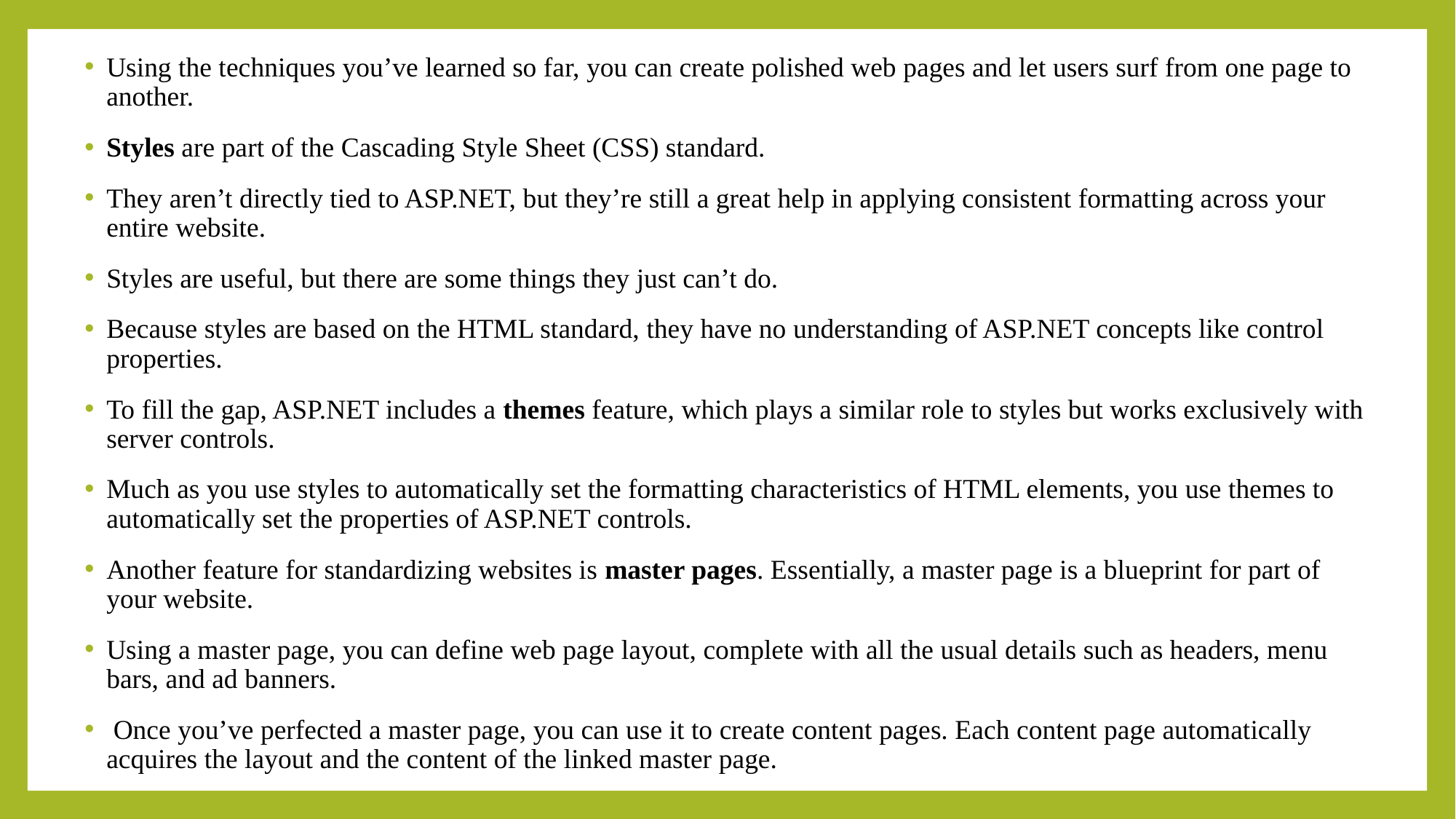

Using the techniques you’ve learned so far, you can create polished web pages and let users surf from one page to another.
Styles are part of the Cascading Style Sheet (CSS) standard.
They aren’t directly tied to ASP.NET, but they’re still a great help in applying consistent formatting across your entire website.
Styles are useful, but there are some things they just can’t do.
Because styles are based on the HTML standard, they have no understanding of ASP.NET concepts like control properties.
To fill the gap, ASP.NET includes a themes feature, which plays a similar role to styles but works exclusively with server controls.
Much as you use styles to automatically set the formatting characteristics of HTML elements, you use themes to automatically set the properties of ASP.NET controls.
Another feature for standardizing websites is master pages. Essentially, a master page is a blueprint for part of your website.
Using a master page, you can define web page layout, complete with all the usual details such as headers, menu bars, and ad banners.
 Once you’ve perfected a master page, you can use it to create content pages. Each content page automatically acquires the layout and the content of the linked master page.